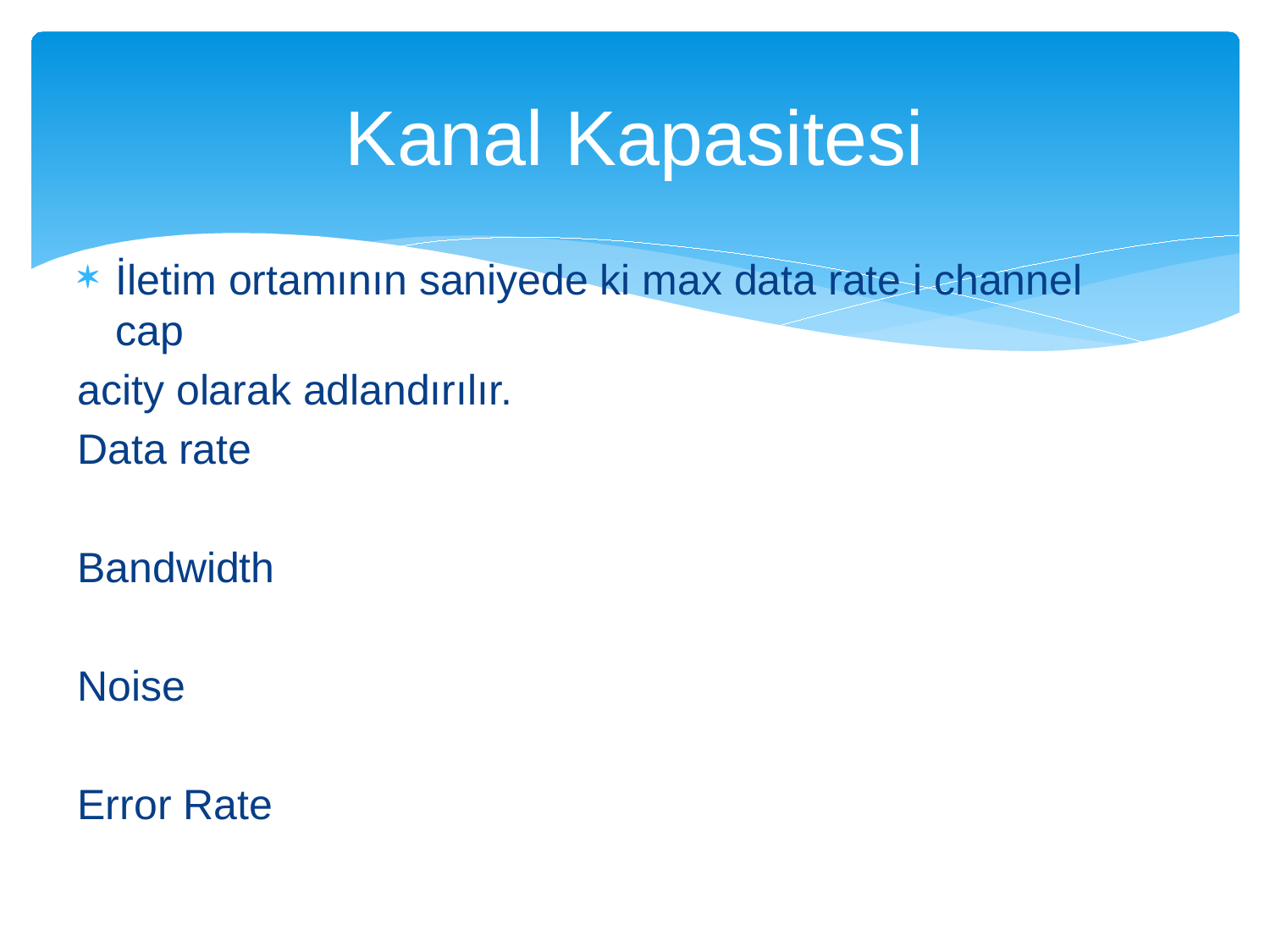

# Kanal Kapasitesi
İletim ortamının saniyede ki max data rate i channel cap
acity olarak adlandırılır.
Data rate

Bandwidth

Noise

Error Rate